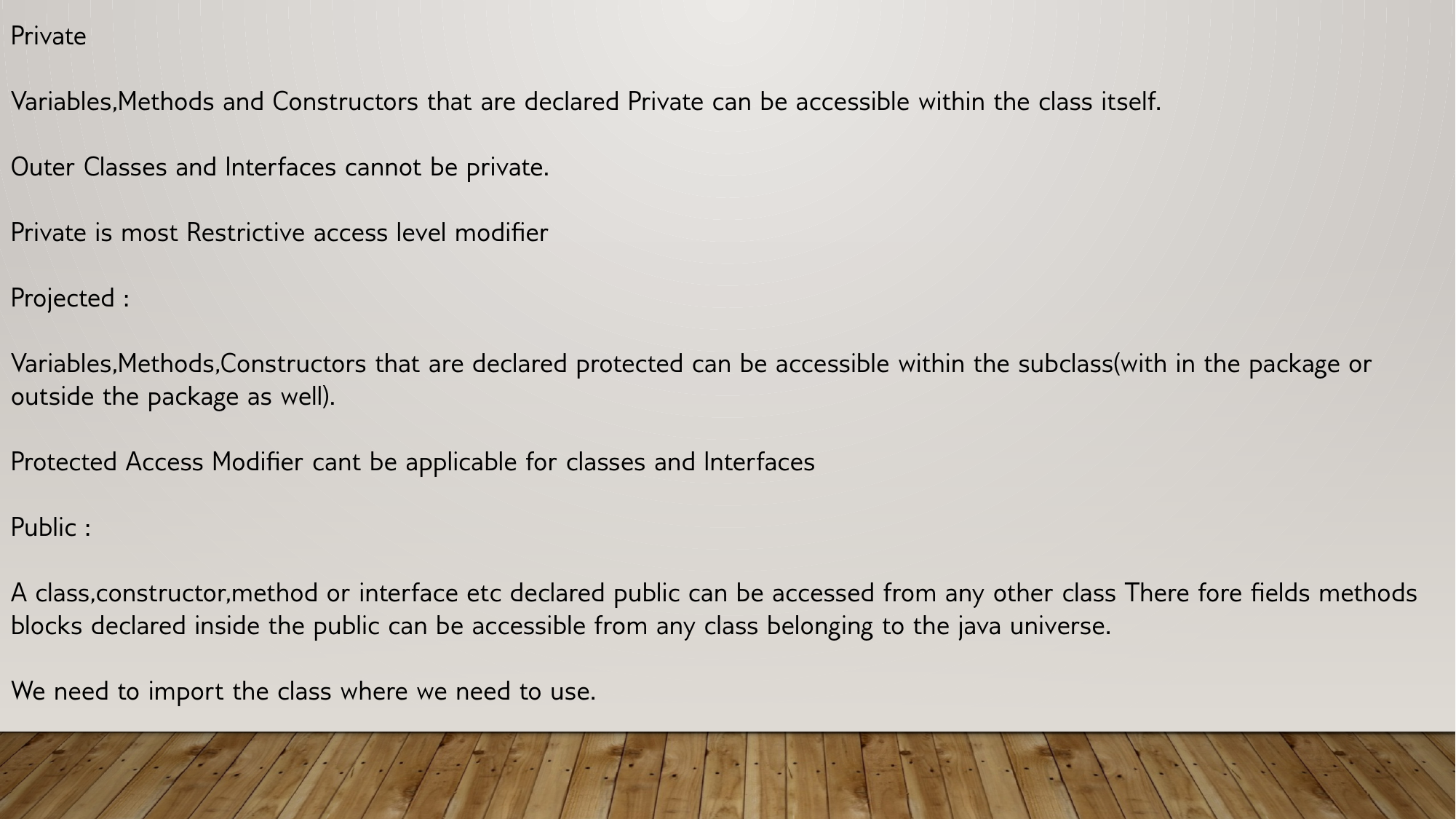

Private

Variables,Methods and Constructors that are declared Private can be accessible within the class itself.

Outer Classes and Interfaces cannot be private.

Private is most Restrictive access level modifier

Projected :

Variables,Methods,Constructors that are declared protected can be accessible within the subclass(with in the package or outside the package as well).

Protected Access Modifier cant be applicable for classes and Interfaces

Public :

A class,constructor,method or interface etc declared public can be accessed from any other class There fore fields methods blocks declared inside the public can be accessible from any class belonging to the java universe.

We need to import the class where we need to use.